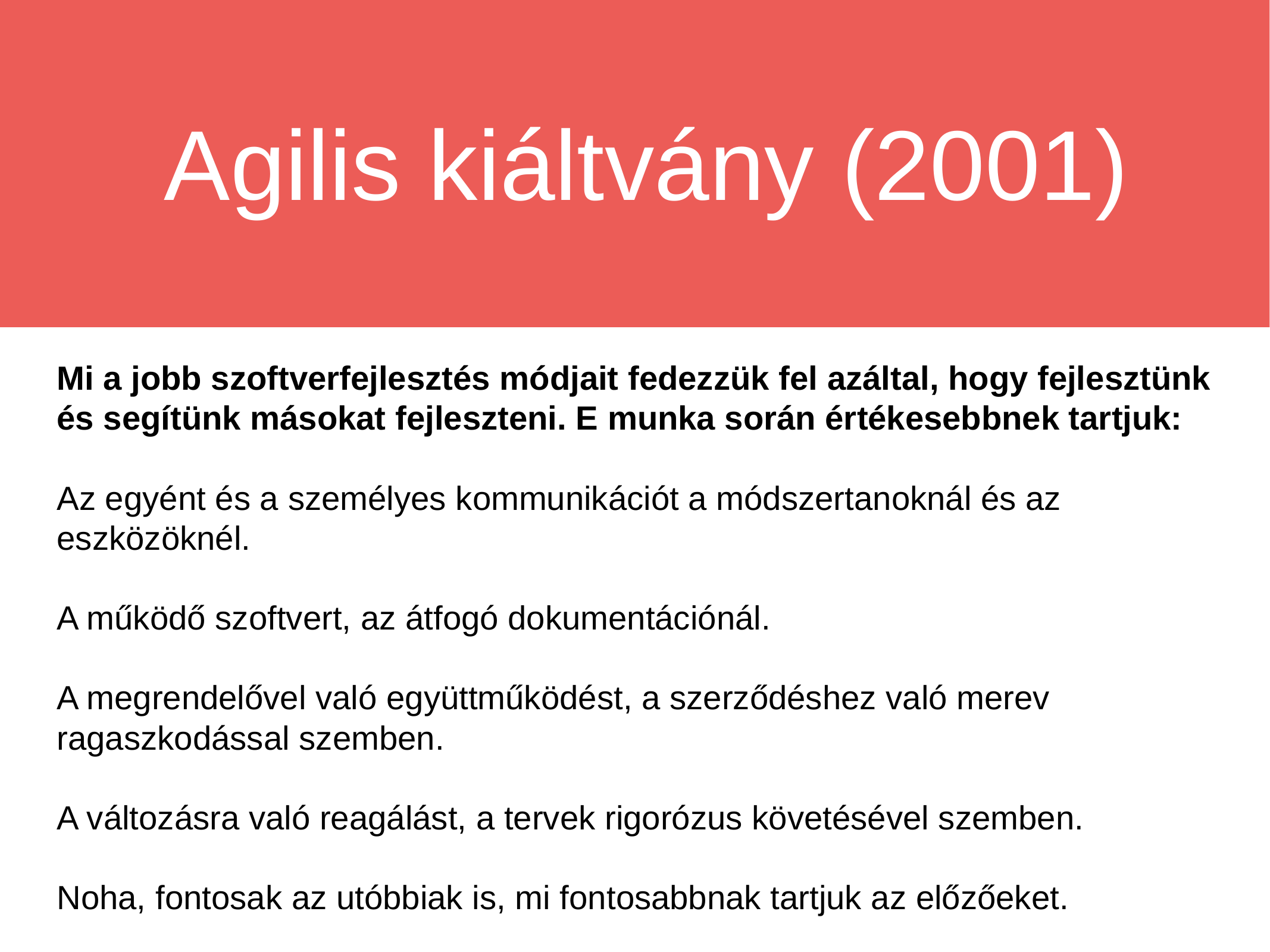

Agilis kiáltvány (2001)
Mi a jobb szoftverfejlesztés módjait fedezzük fel azáltal, hogy fejlesztünk és segítünk másokat fejleszteni. E munka során értékesebbnek tartjuk:
Az egyént és a személyes kommunikációt a módszertanoknál és az eszközöknél.
A működő szoftvert, az átfogó dokumentációnál.
A megrendelővel való együttműködést, a szerződéshez való merev ragaszkodással szemben.
A változásra való reagálást, a tervek rigorózus követésével szemben.
Noha, fontosak az utóbbiak is, mi fontosabbnak tartjuk az előzőeket.